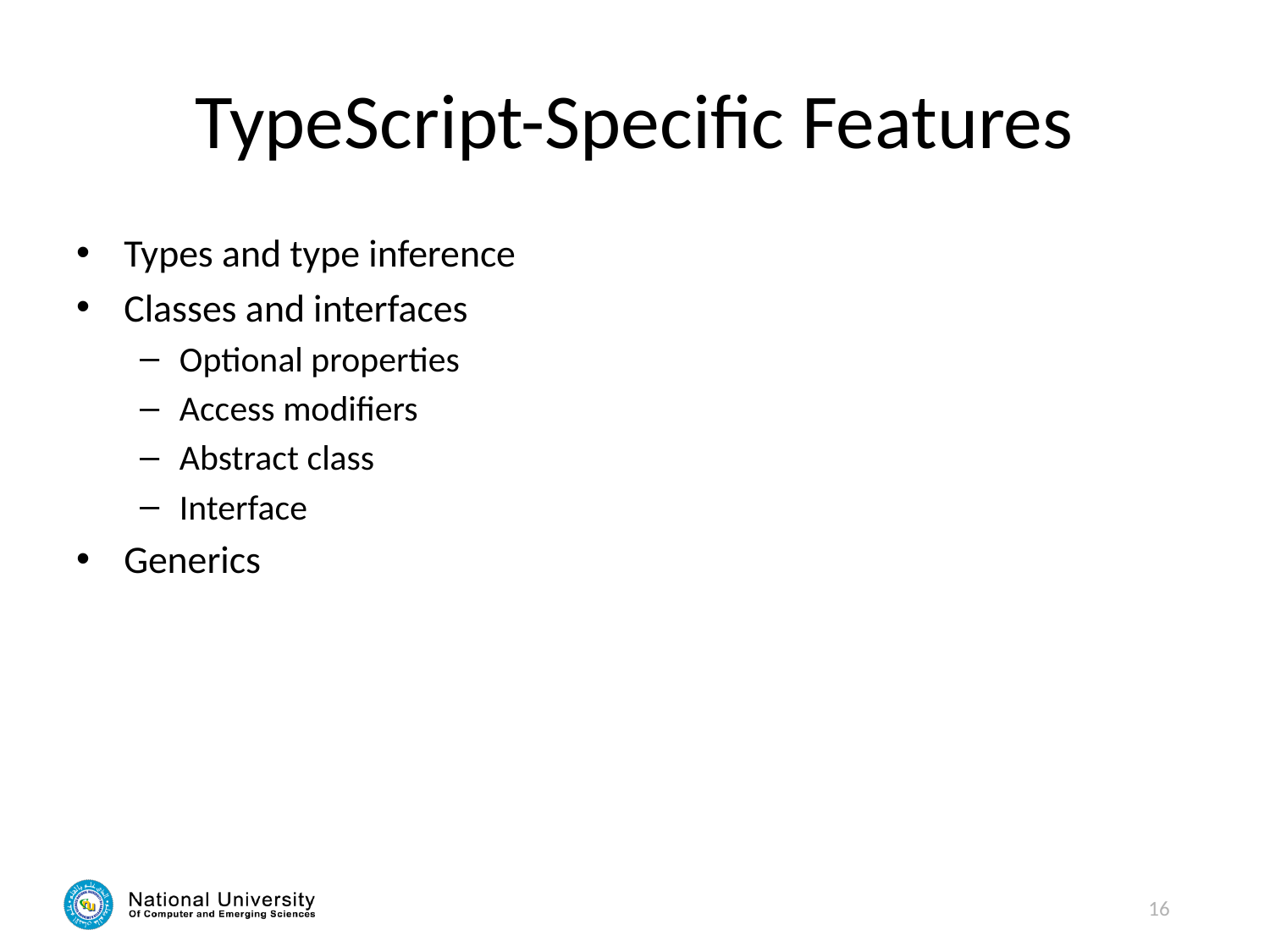

# TypeScript-Specific Features
Types and type inference
Classes and interfaces
Optional properties
Access modifiers
Abstract class
Interface
Generics
16